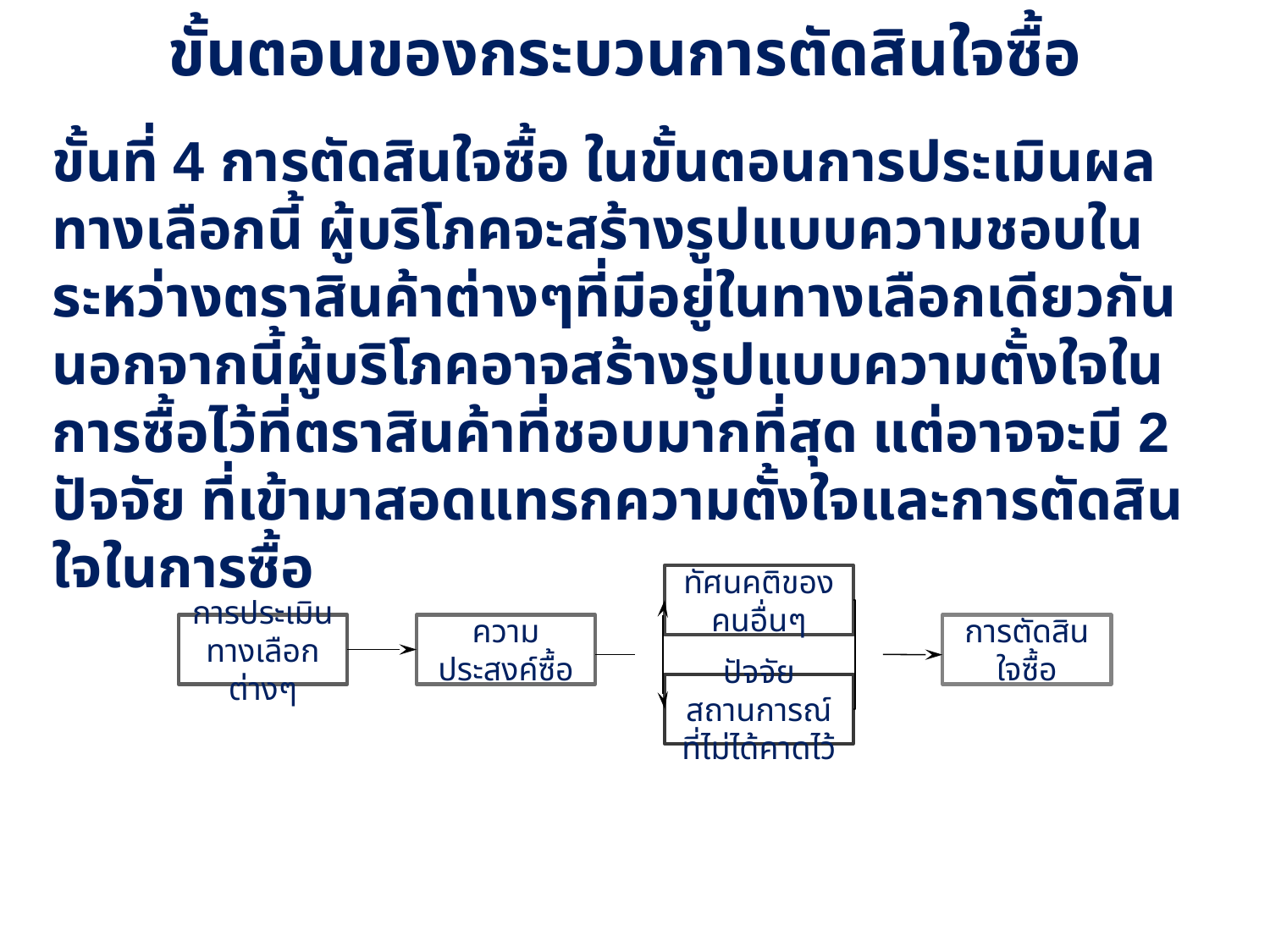

ขั้นตอนของกระบวนการตัดสินใจซื้อ
ขั้นที่ 4 การตัดสินใจซื้อ ในขั้นตอนการประเมินผลทางเลือกนี้ ผู้บริโภคจะสร้างรูปแบบความชอบในระหว่างตราสินค้าต่างๆที่มีอยู่ในทางเลือกเดียวกัน นอกจากนี้ผู้บริโภคอาจสร้างรูปแบบความตั้งใจในการซื้อไว้ที่ตราสินค้าที่ชอบมากที่สุด แต่อาจจะมี 2 ปัจจัย ที่เข้ามาสอดแทรกความตั้งใจและการตัดสินใจในการซื้อ

ทัศนคติของ
คนอื่นๆ
การประเมินทางเลือกต่างๆ
ความประสงค์ซื้อ
การตัดสินใจซื้อ
ปัจจัยสถานการณ์
ที่ไม่ได้คาดไว้